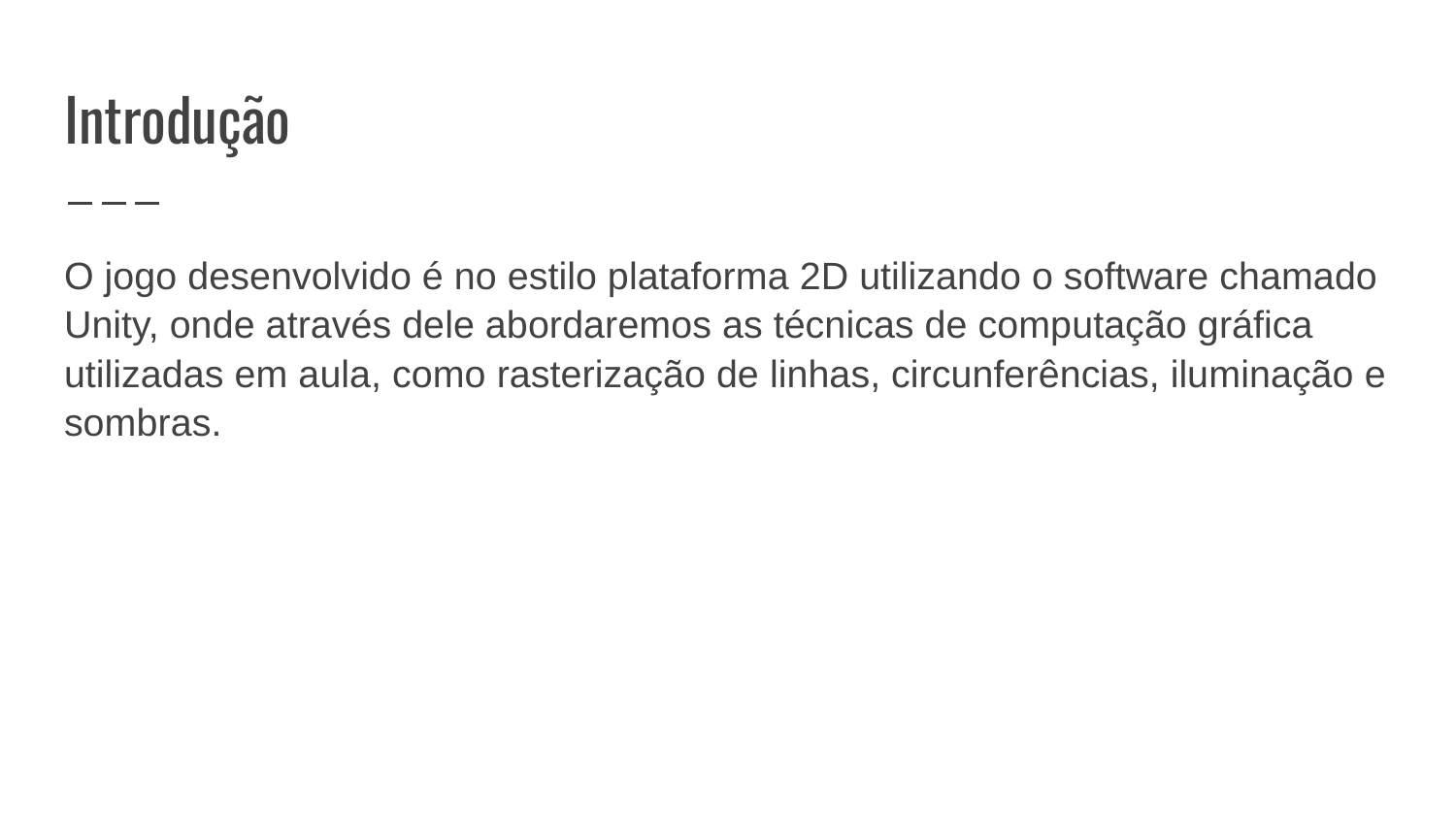

# Introdução
O jogo desenvolvido é no estilo plataforma 2D utilizando o software chamado Unity, onde através dele abordaremos as técnicas de computação gráfica utilizadas em aula, como rasterização de linhas, circunferências, iluminação e sombras.